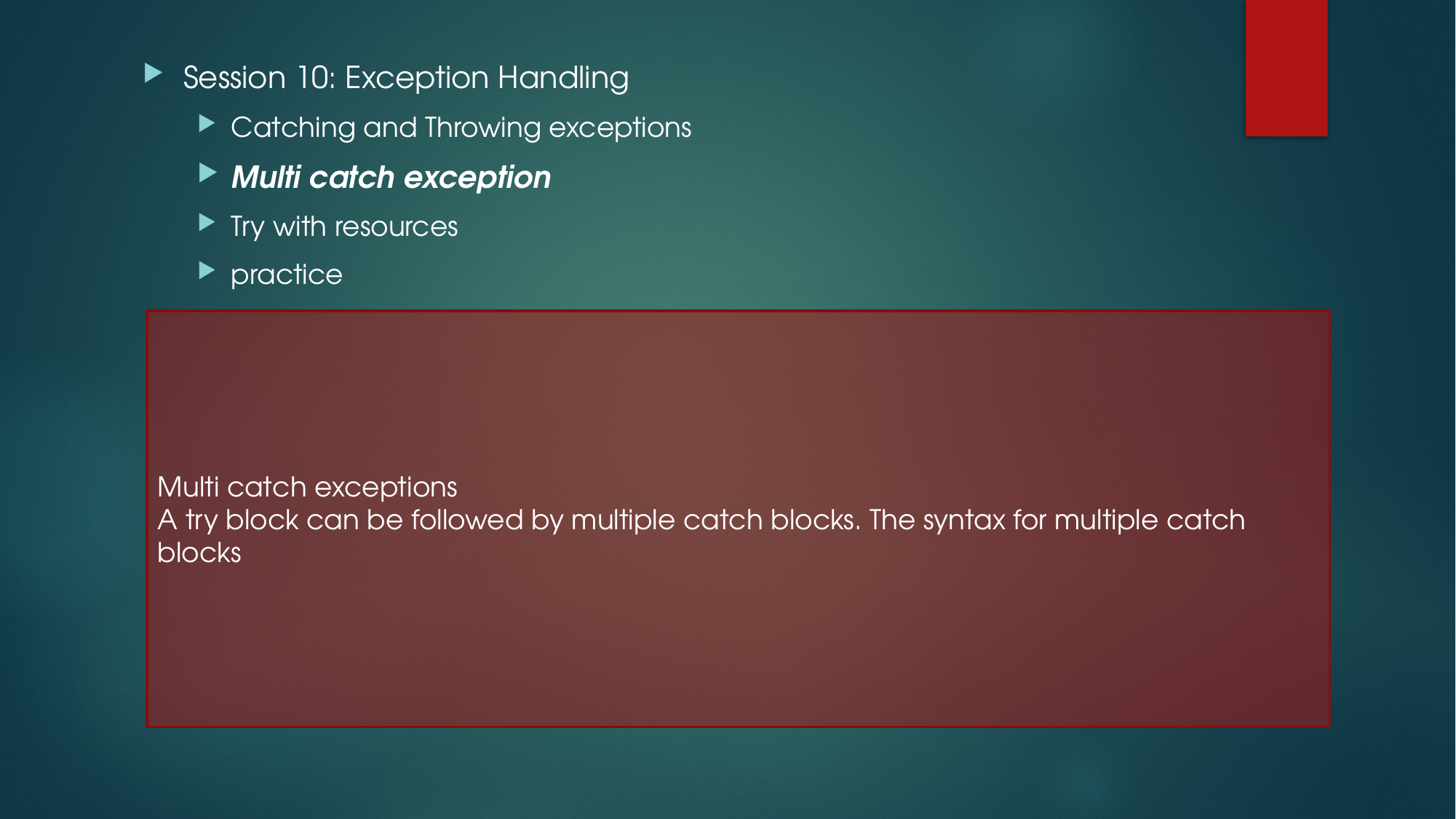

Session 10: Exception Handling
Catching and Throwing exceptions
Multi catch exception
Try with resources
practice

Multi catch exceptions
A try block can be followed by multiple catch blocks. The syntax for multiple catch blocks